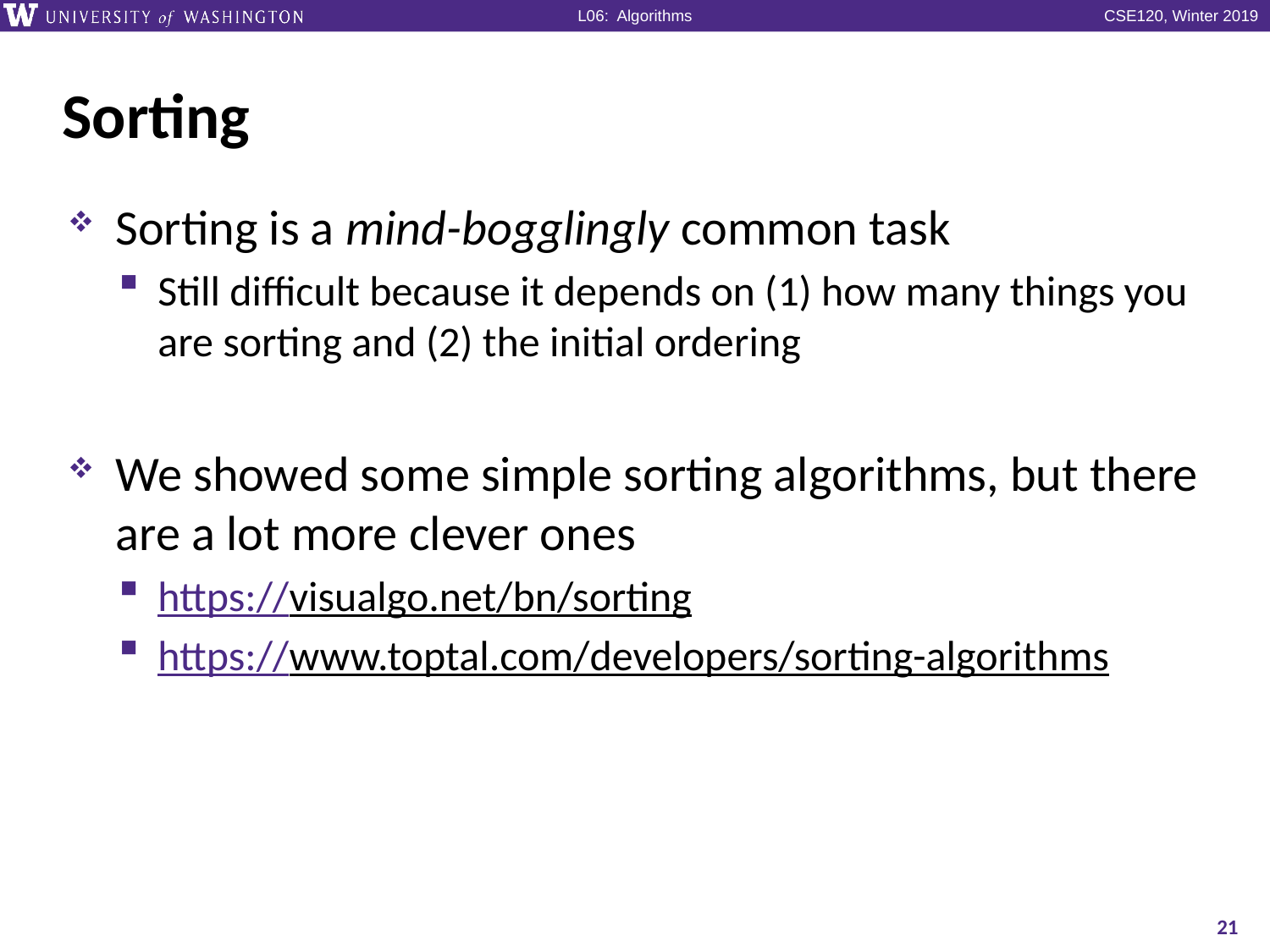

# Sorting
Sorting is a mind-bogglingly common task
Still difficult because it depends on (1) how many things you are sorting and (2) the initial ordering

We showed some simple sorting algorithms, but there are a lot more clever ones
https://visualgo.net/bn/sorting
https://www.toptal.com/developers/sorting-algorithms

21